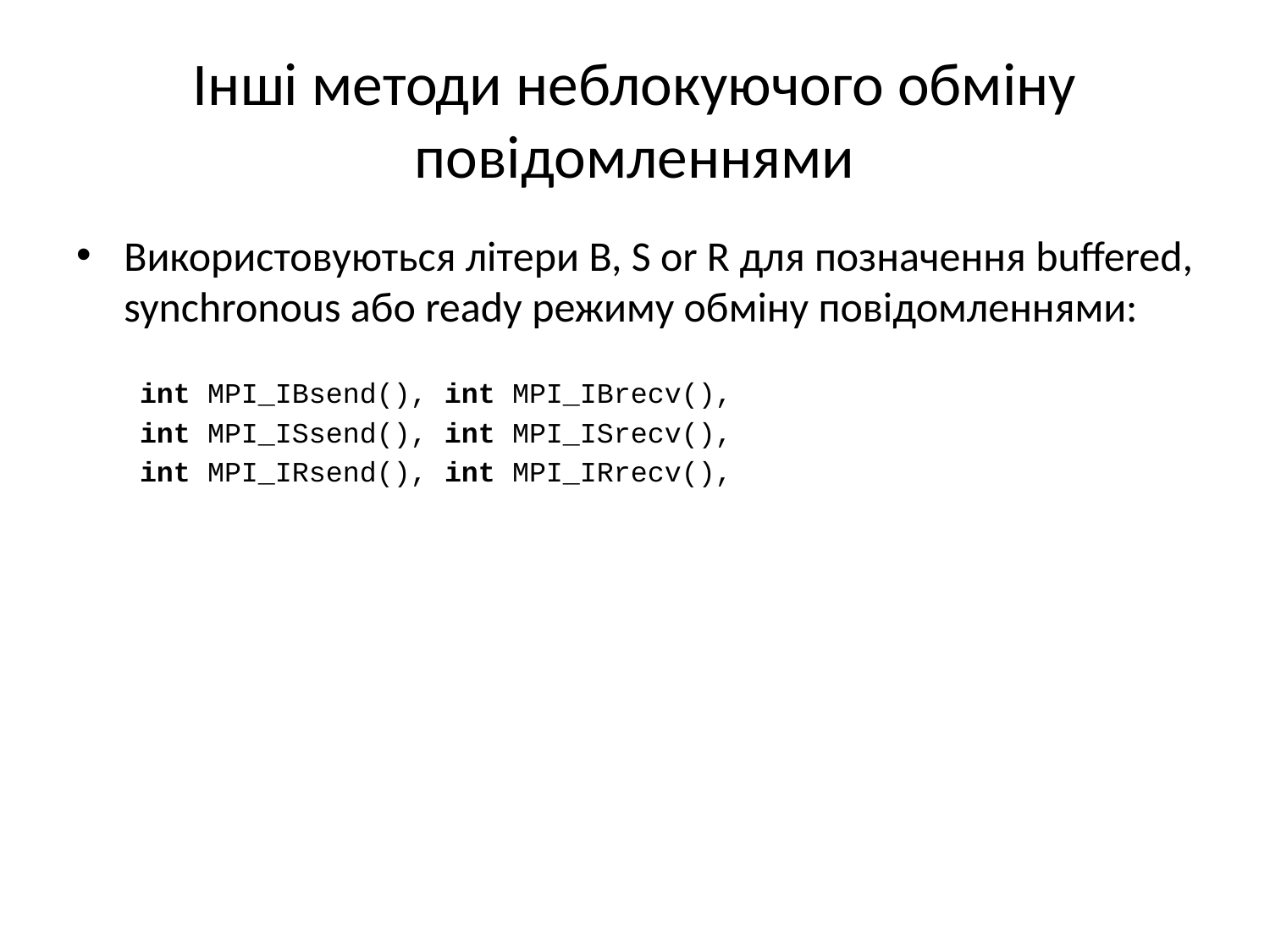

# Інші методи неблокуючого обміну повідомленнями
Використовуються літери B, S or R для позначення buffered, synchronous або ready режиму обміну повідомленнями:

int MPI_IBsend(), int MPI_IBrecv(),
int MPI_ISsend(), int MPI_ISrecv(),
int MPI_IRsend(), int MPI_IRrecv(),